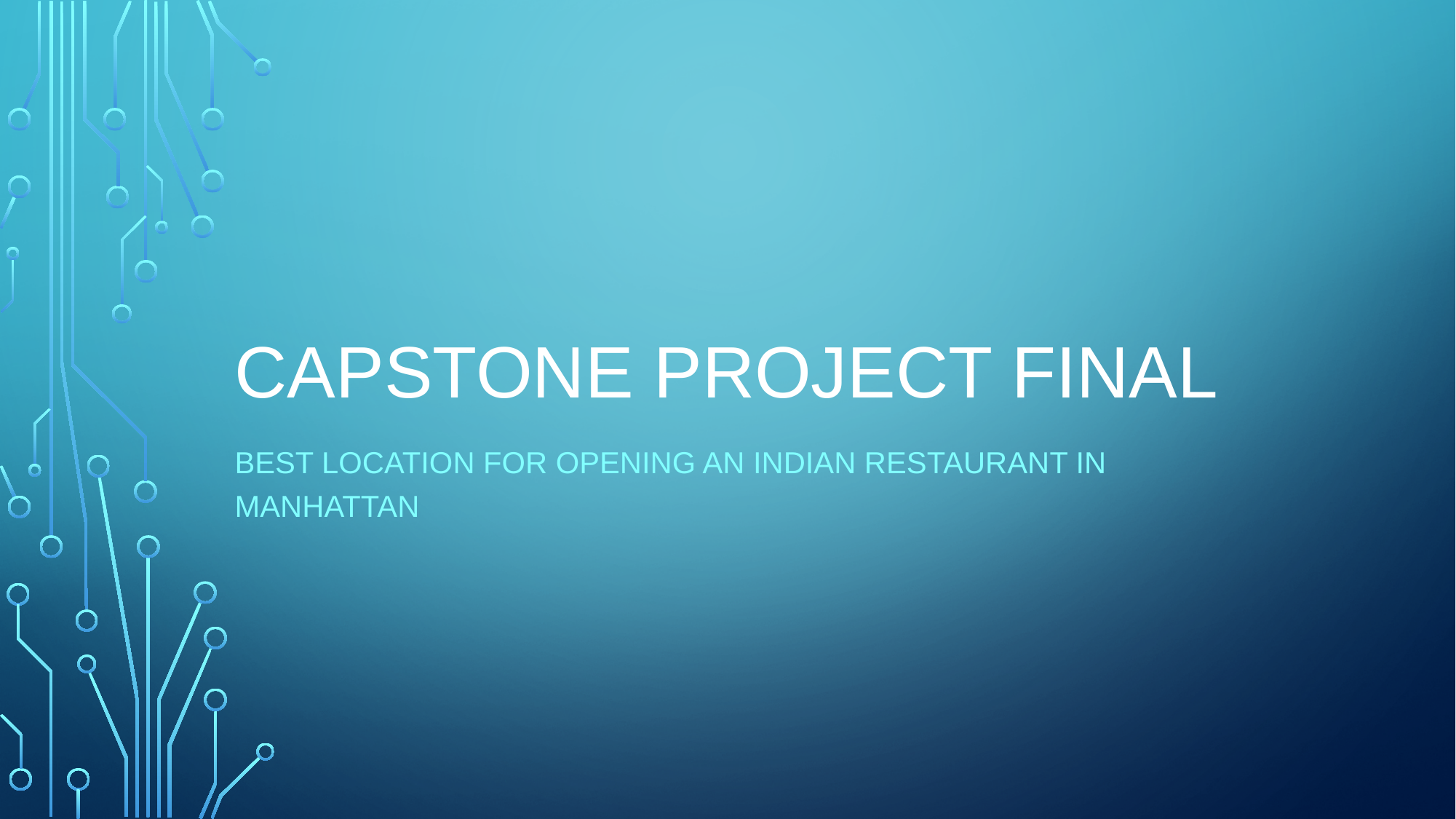

# Capstone Project Final
BEST LOCATION FOR OPENING AN INDIAN RESTAURANT IN MANHATTAN